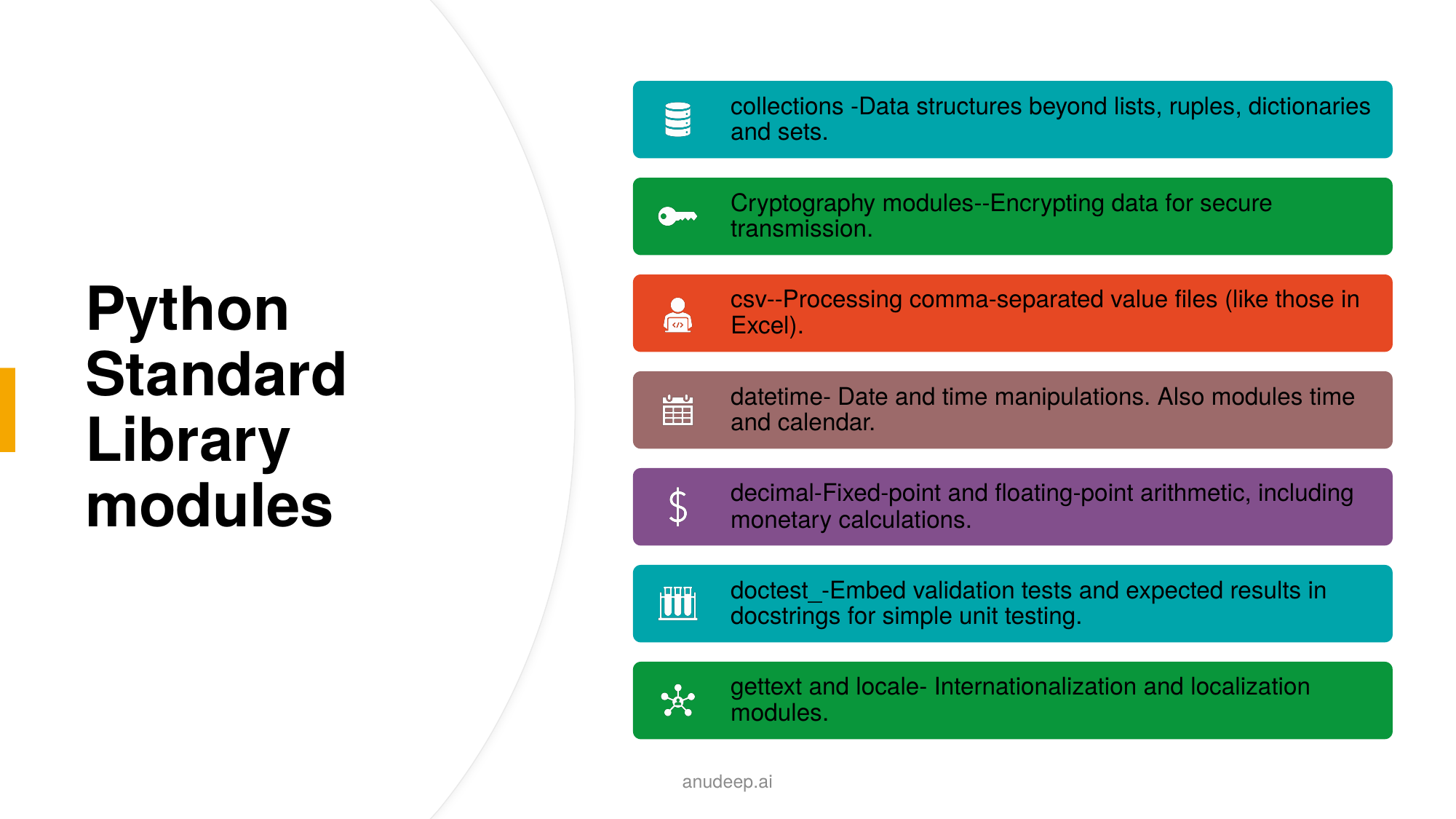

collections -Data structures beyond lists, ruples, dictionaries and sets.
Cryptography modules--Encrypting data for secure transmission.
csv--Processing comma-separated value files (like those in Excel).
datetime- Date and time manipulations. Also modules time and calendar.
decimal-Fixed-point and floating-point arithmetic, including monetary calculations.
doctest_-Embed validation tests and expected results in docstrings for simple unit testing.
gettext and locale- Internationalization and localization modules.
# Python Standard Library modules

anudeep.ai